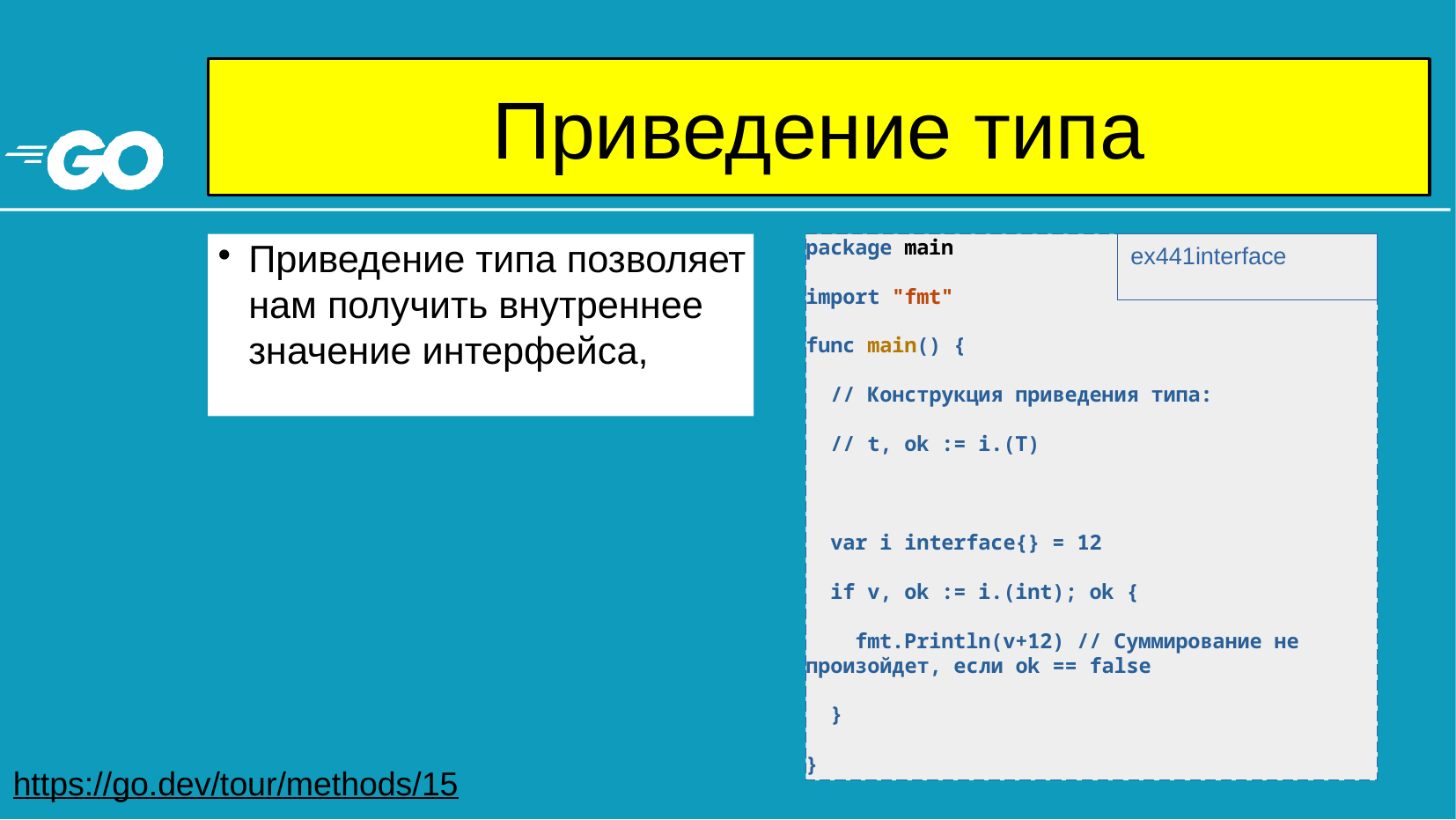

# Приведение типа
Приведение типа позволяет нам получить внутреннее значение интерфейса,
package main
import "fmt"
func main() {
  // Конструкция приведения типа:
  // t, ok := i.(T)

  var i interface{} = 12
  if v, ok := i.(int); ok {
    fmt.Println(v+12) // Суммирование не произойдет, если ok == false
  }
}
ex441interface
https://go.dev/tour/methods/15